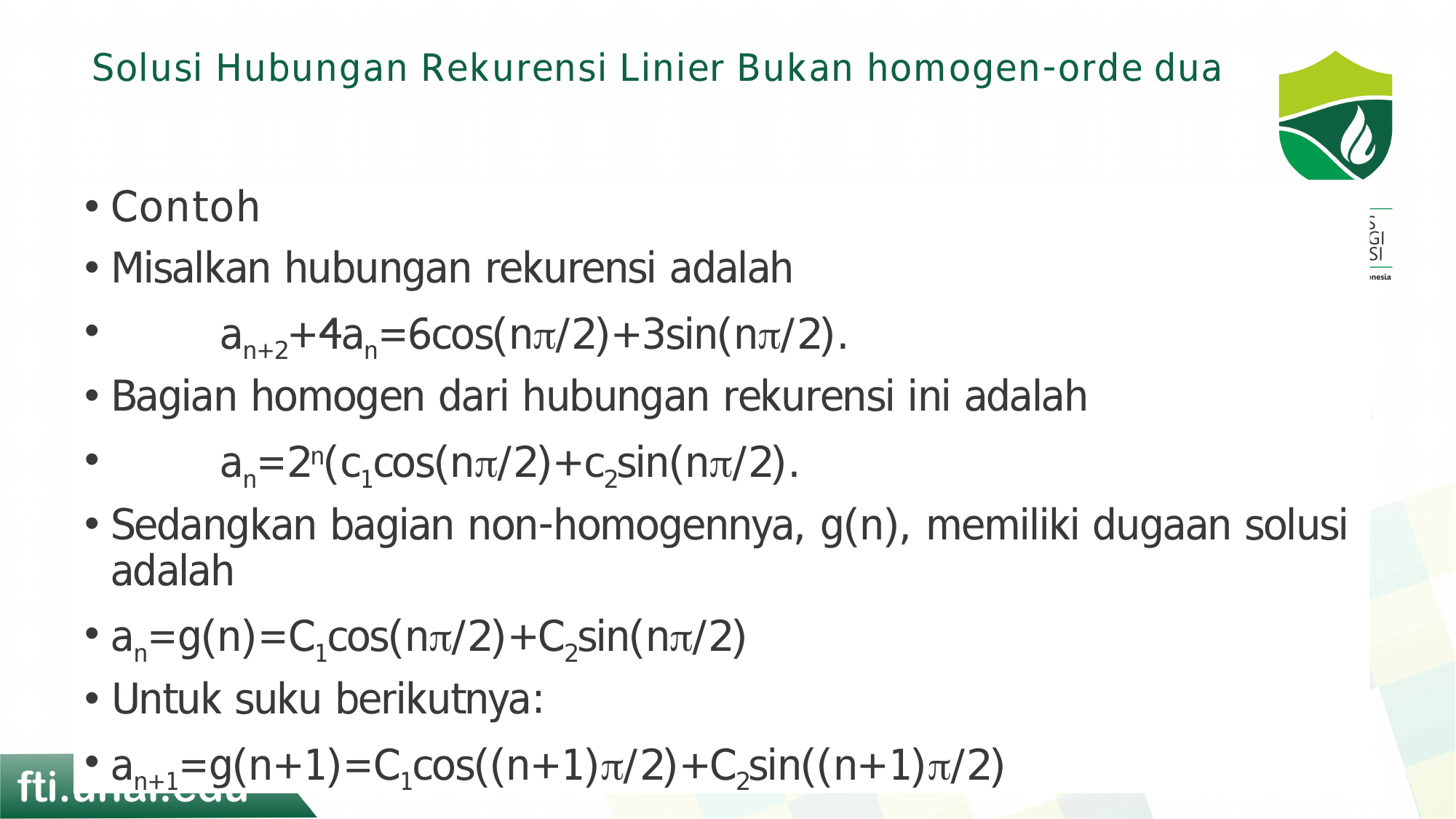

# Solusi Hubungan Rekurensi Linier Bukan homogen-orde dua
Contoh
Misalkan hubungan rekurensi adalah
	an+2+4an=6cos(nπ/2)+3sin(nπ/2).
Bagian homogen dari hubungan rekurensi ini adalah
	an=2n(c1cos(nπ/2)+c2sin(nπ/2).
Sedangkan bagian non-homogennya, g(n), memiliki dugaan solusi adalah
an=g(n)=C1cos(nπ/2)+C2sin(nπ/2)
Untuk suku berikutnya:
an+1=g(n+1)=C1cos((n+1)π/2)+C2sin((n+1)π/2)